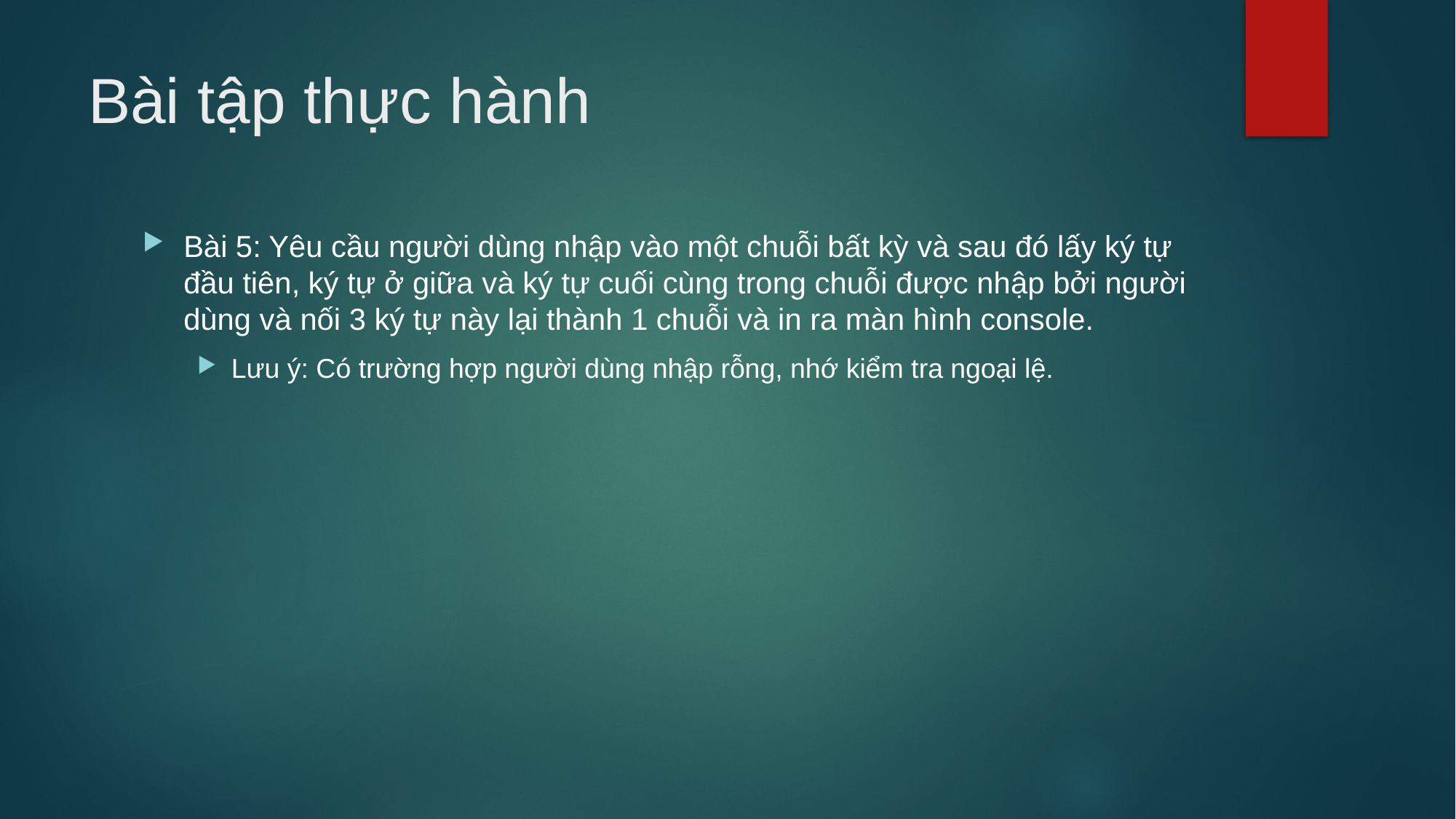

# Bài tập thực hành
Bài 5: Yêu cầu người dùng nhập vào một chuỗi bất kỳ và sau đó lấy ký tự đầu tiên, ký tự ở giữa và ký tự cuối cùng trong chuỗi được nhập bởi người dùng và nối 3 ký tự này lại thành 1 chuỗi và in ra màn hình console.
Lưu ý: Có trường hợp người dùng nhập rỗng, nhớ kiểm tra ngoại lệ.